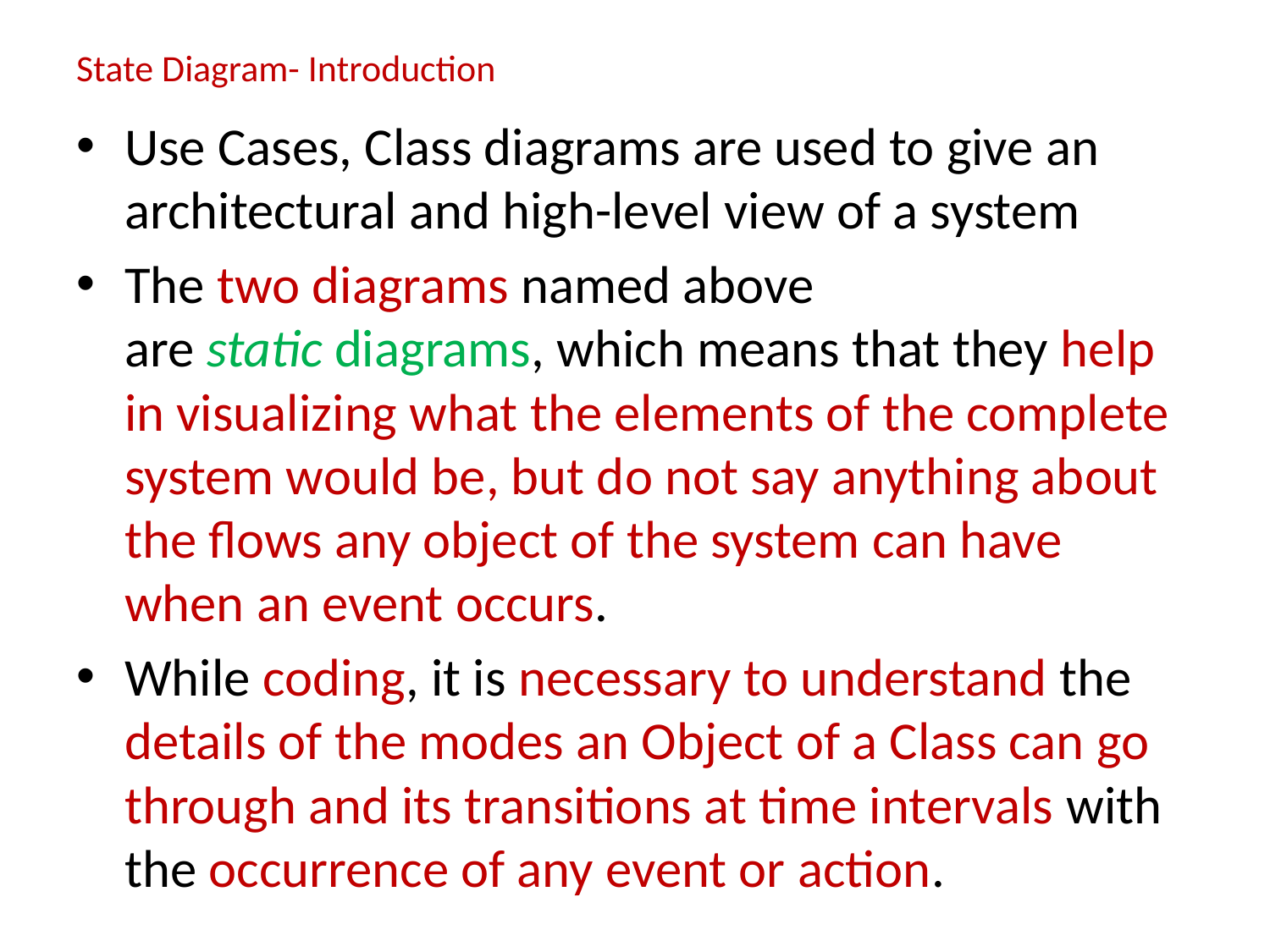

# State Diagram- Introduction
Use Cases, Class diagrams are used to give an architectural and high-level view of a system
The two diagrams named above  are static diagrams, which means that they help in visualizing what the elements of the complete system would be, but do not say anything about the flows any object of the system can have when an event occurs.
While coding, it is necessary to understand the details of the modes an Object of a Class can go through and its transitions at time intervals with the occurrence of any event or action.